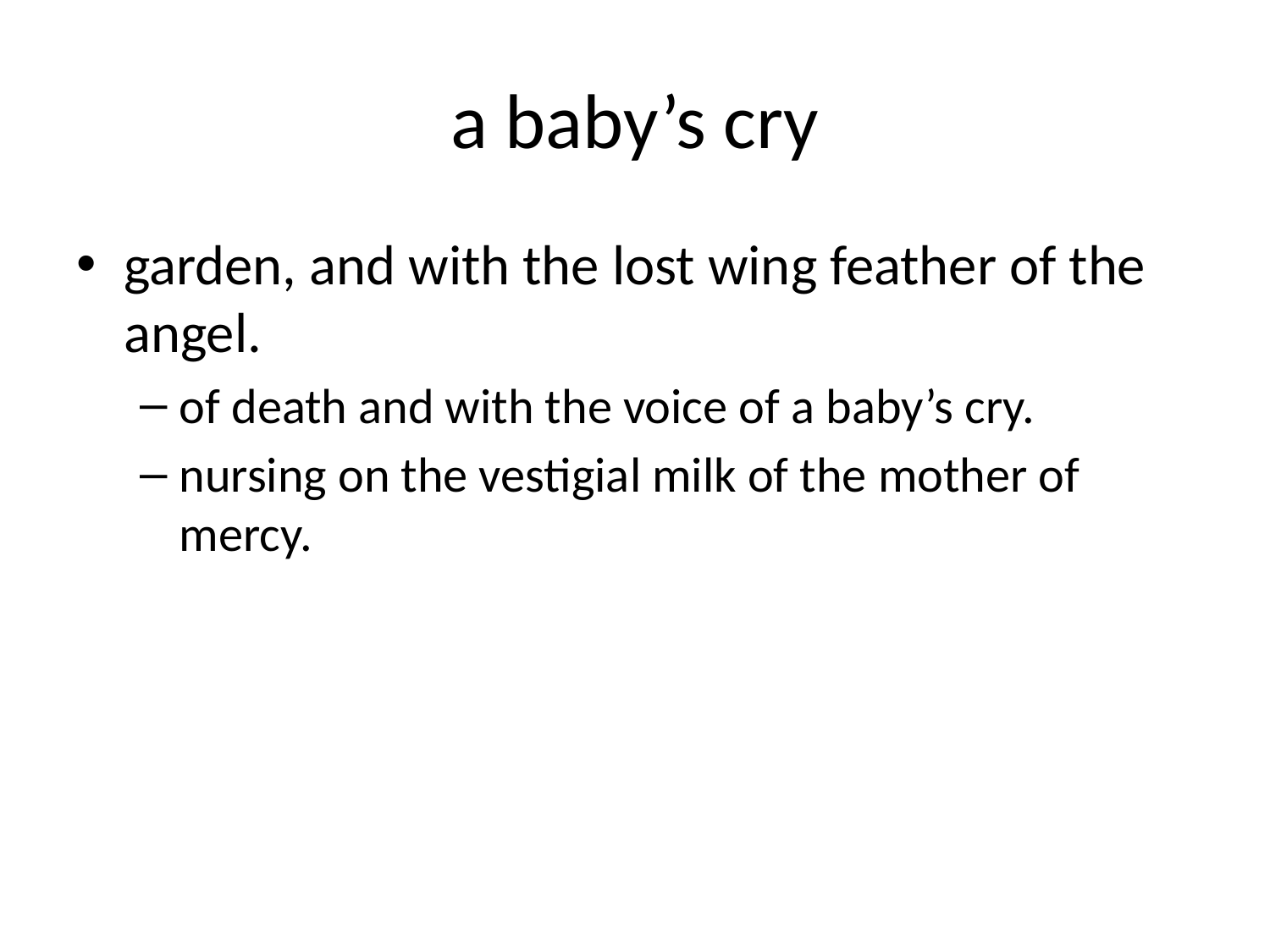

# a baby’s cry
garden, and with the lost wing feather of the angel.
of death and with the voice of a baby’s cry.
nursing on the vestigial milk of the mother of mercy.